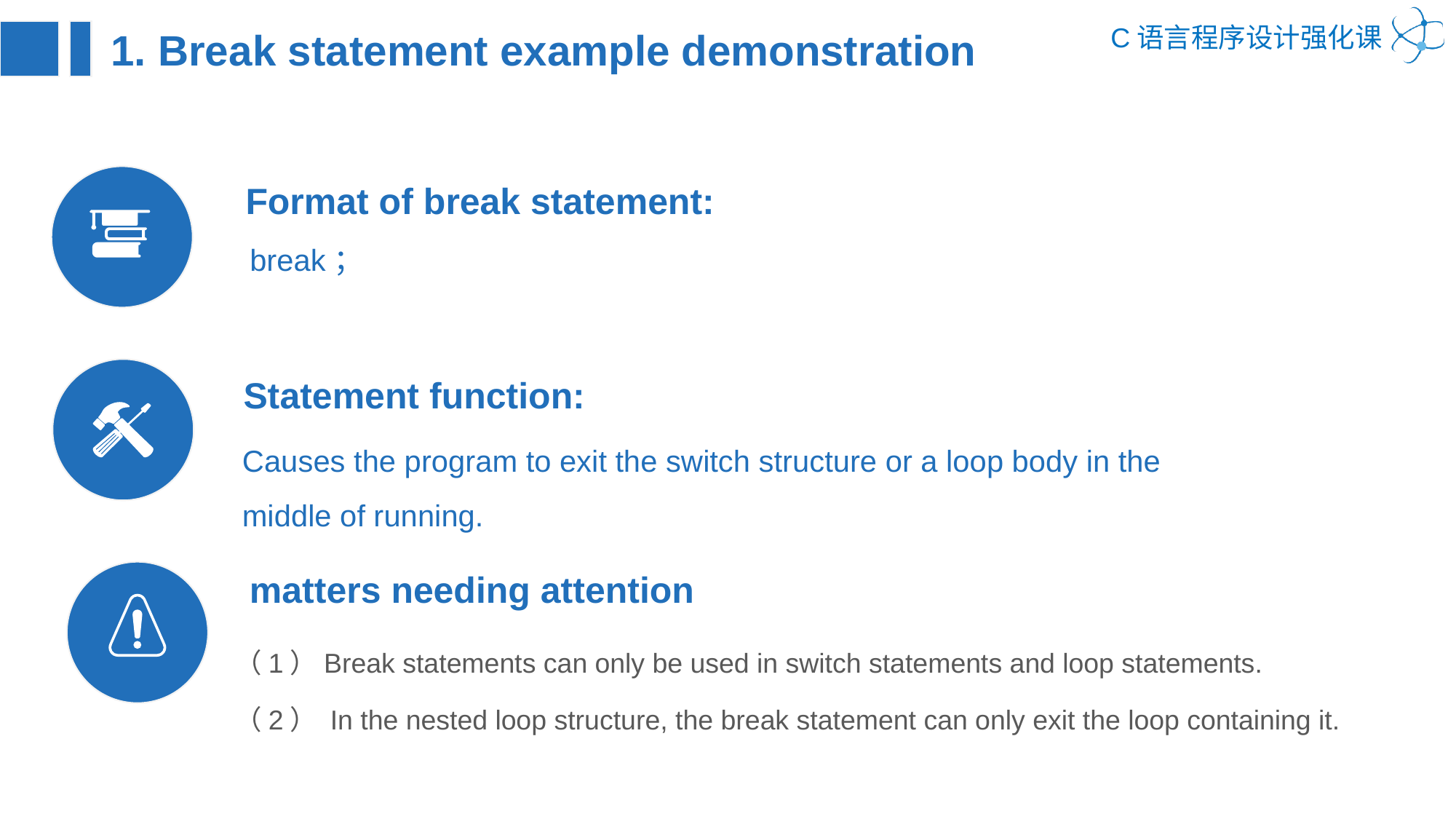

1. Break statement example demonstration

Format of break statement:

break；
Statement function:

Causes the program to exit the switch structure or a loop body in the middle of running.
matters needing attention

（1）Break statements can only be used in switch statements and loop statements.
（2） In the nested loop structure, the break statement can only exit the loop containing it.